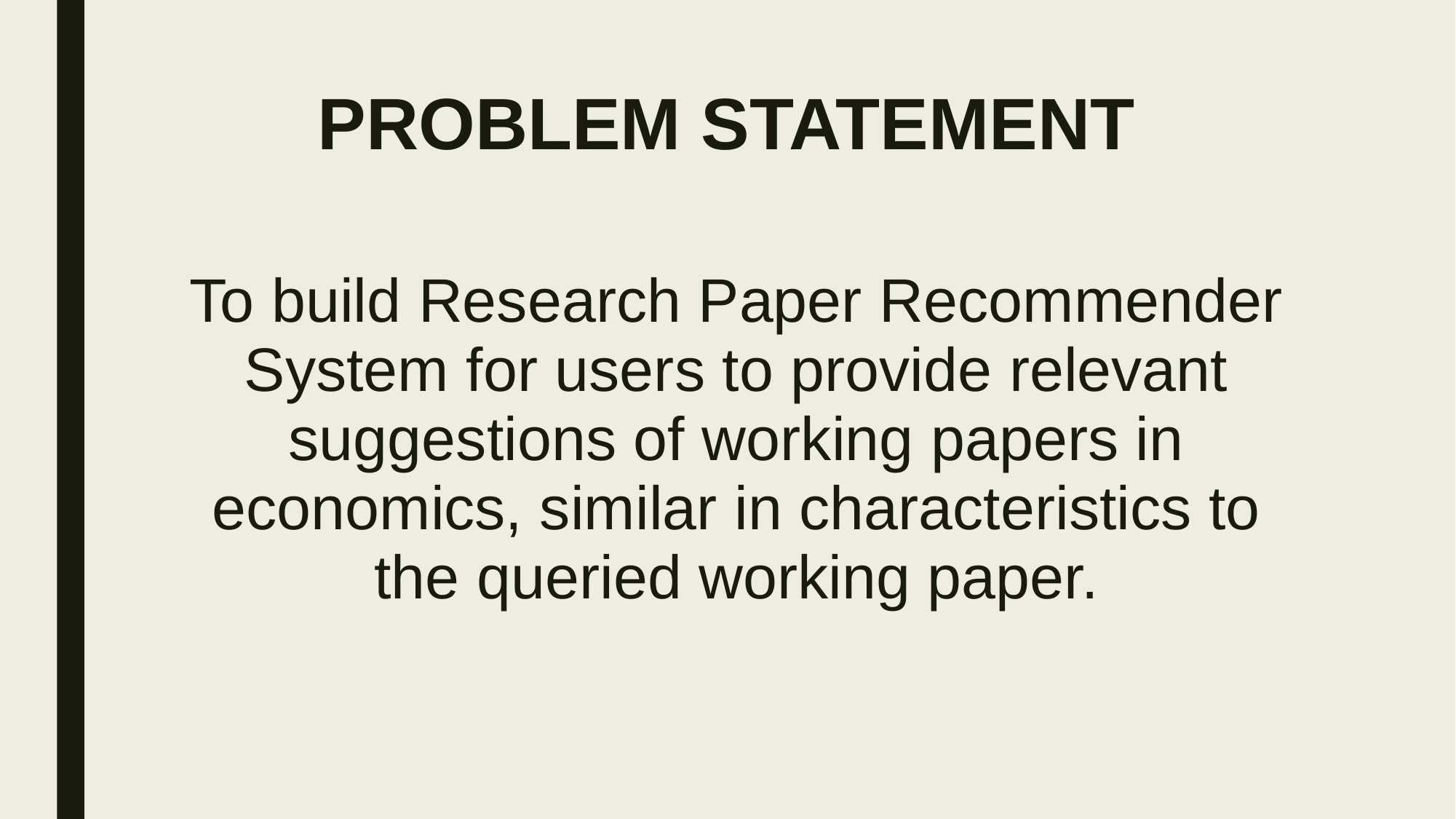

# PROBLEM STATEMENT
To build Research Paper Recommender System for users to provide relevant suggestions of working papers in economics, similar in characteristics to the queried working paper.